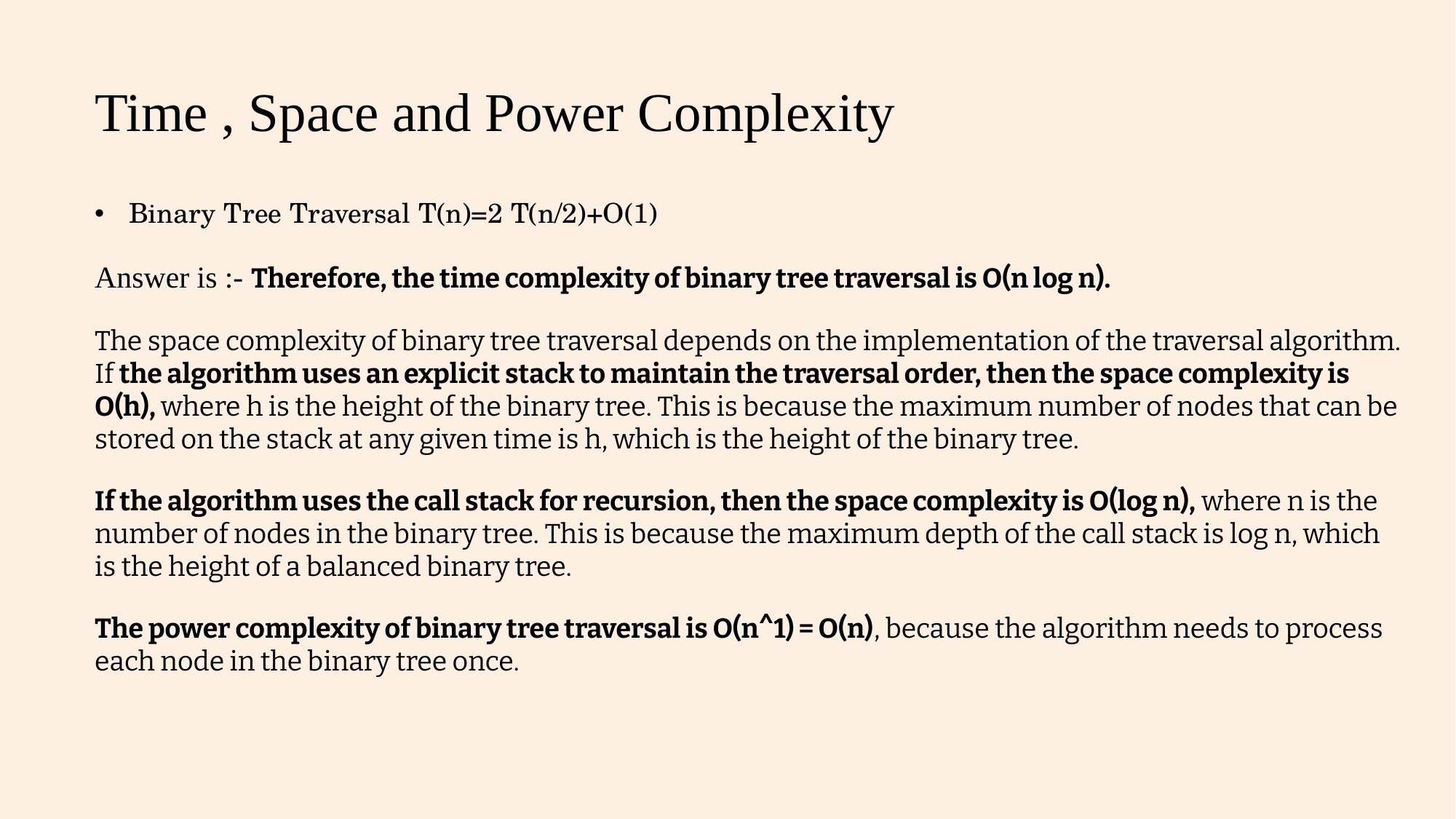

# Time , Space and Power Complexity
Binary Tree Traversal T(n)=2 T(n/2)+O(1)
Answer is :- Therefore, the time complexity of binary tree traversal is O(n log n).
The space complexity of binary tree traversal depends on the implementation of the traversal algorithm. If the algorithm uses an explicit stack to maintain the traversal order, then the space complexity is O(h), where h is the height of the binary tree. This is because the maximum number of nodes that can be stored on the stack at any given time is h, which is the height of the binary tree.
If the algorithm uses the call stack for recursion, then the space complexity is O(log n), where n is the number of nodes in the binary tree. This is because the maximum depth of the call stack is log n, which is the height of a balanced binary tree.
The power complexity of binary tree traversal is O(n^1) = O(n), because the algorithm needs to process each node in the binary tree once.